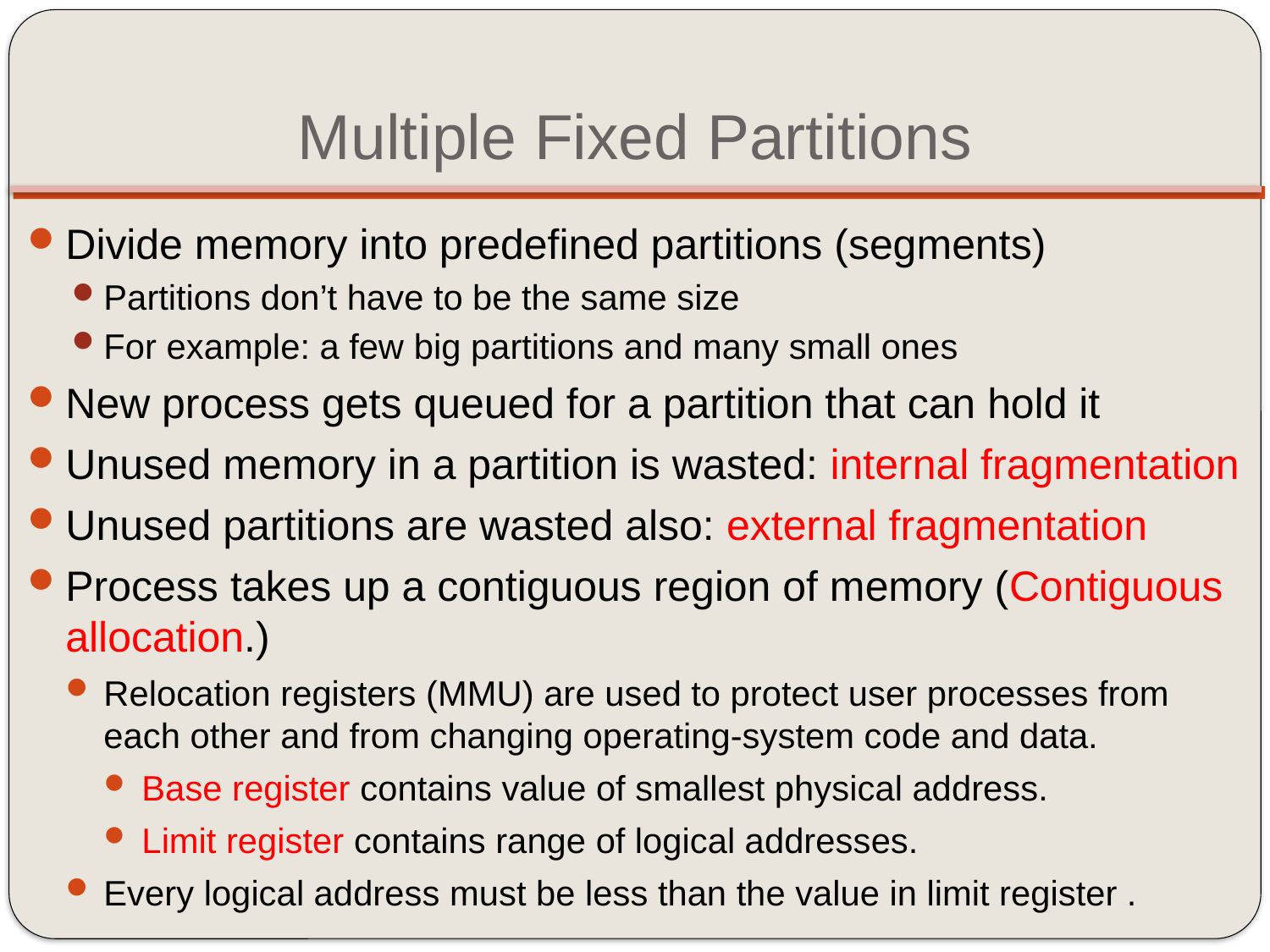

# Multiple Fixed Partitions
Divide memory into predefined partitions (segments)
Partitions don’t have to be the same size
For example: a few big partitions and many small ones
New process gets queued for a partition that can hold it
Unused memory in a partition is wasted: internal fragmentation
Unused partitions are wasted also: external fragmentation
Process takes up a contiguous region of memory (Contiguous allocation.)
Relocation registers (MMU) are used to protect user processes from each other and from changing operating-system code and data.
Base register contains value of smallest physical address.
Limit register contains range of logical addresses.
Every logical address must be less than the value in limit register .